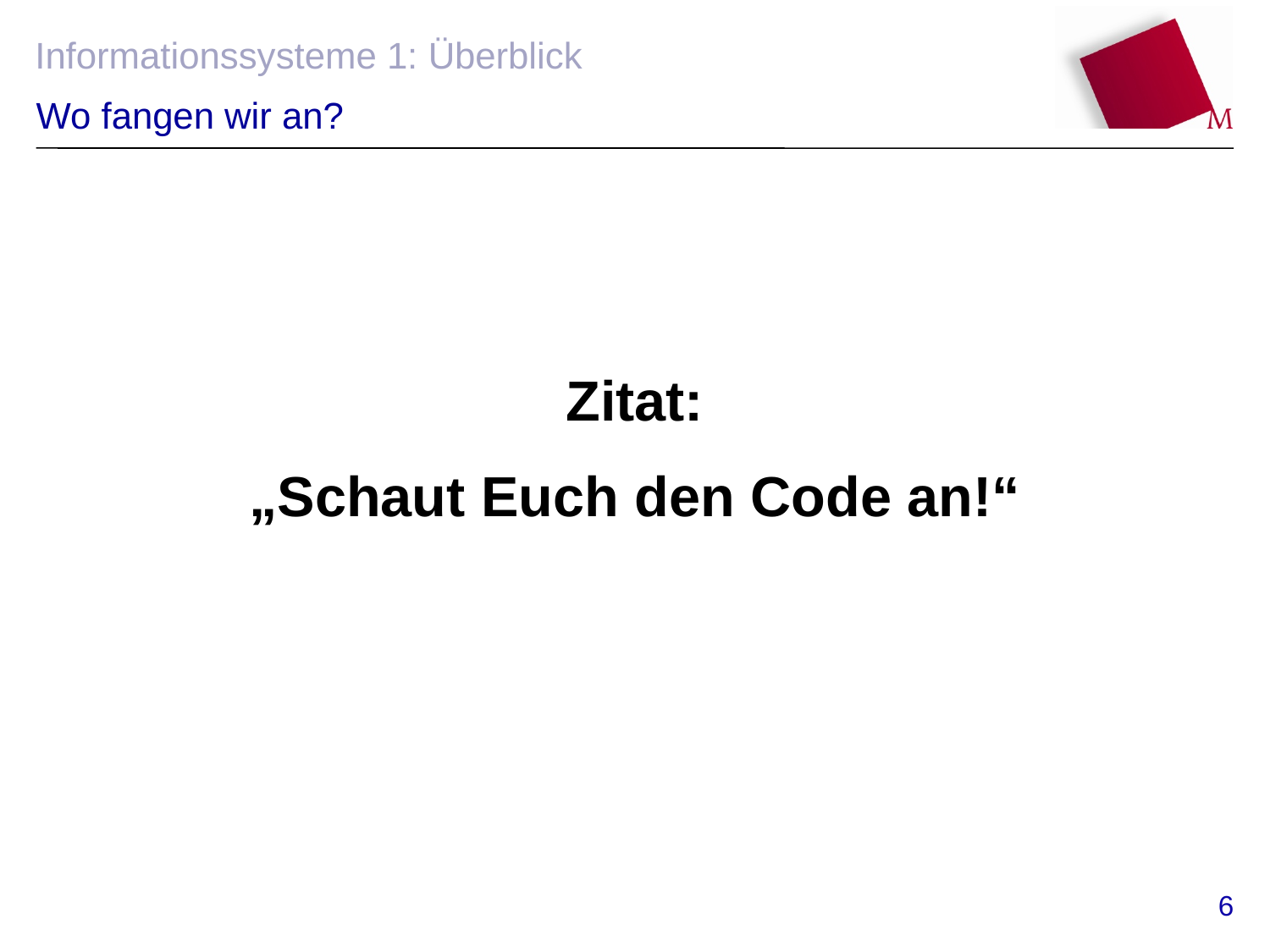

# Wo fangen wir an?

Zitat:
„Schaut Euch den Code an!“
6